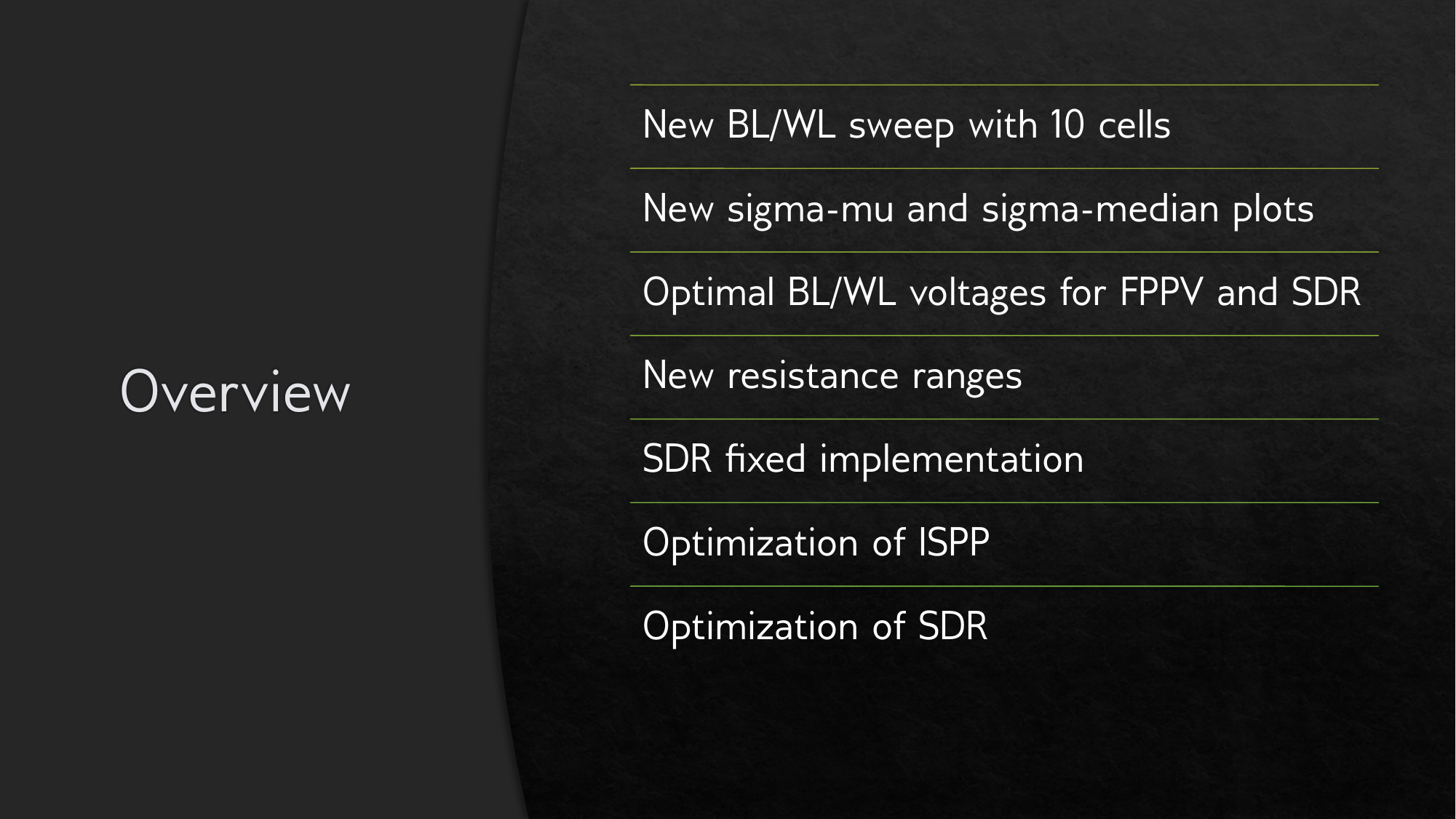

# Overview
New BL/WL sweep with 10 cells
New sigma-mu and sigma-median plots
Optimal BL/WL voltages for FPPV and SDR
New resistance ranges
SDR fixed implementation
Optimization of ISPP
Optimization of SDR